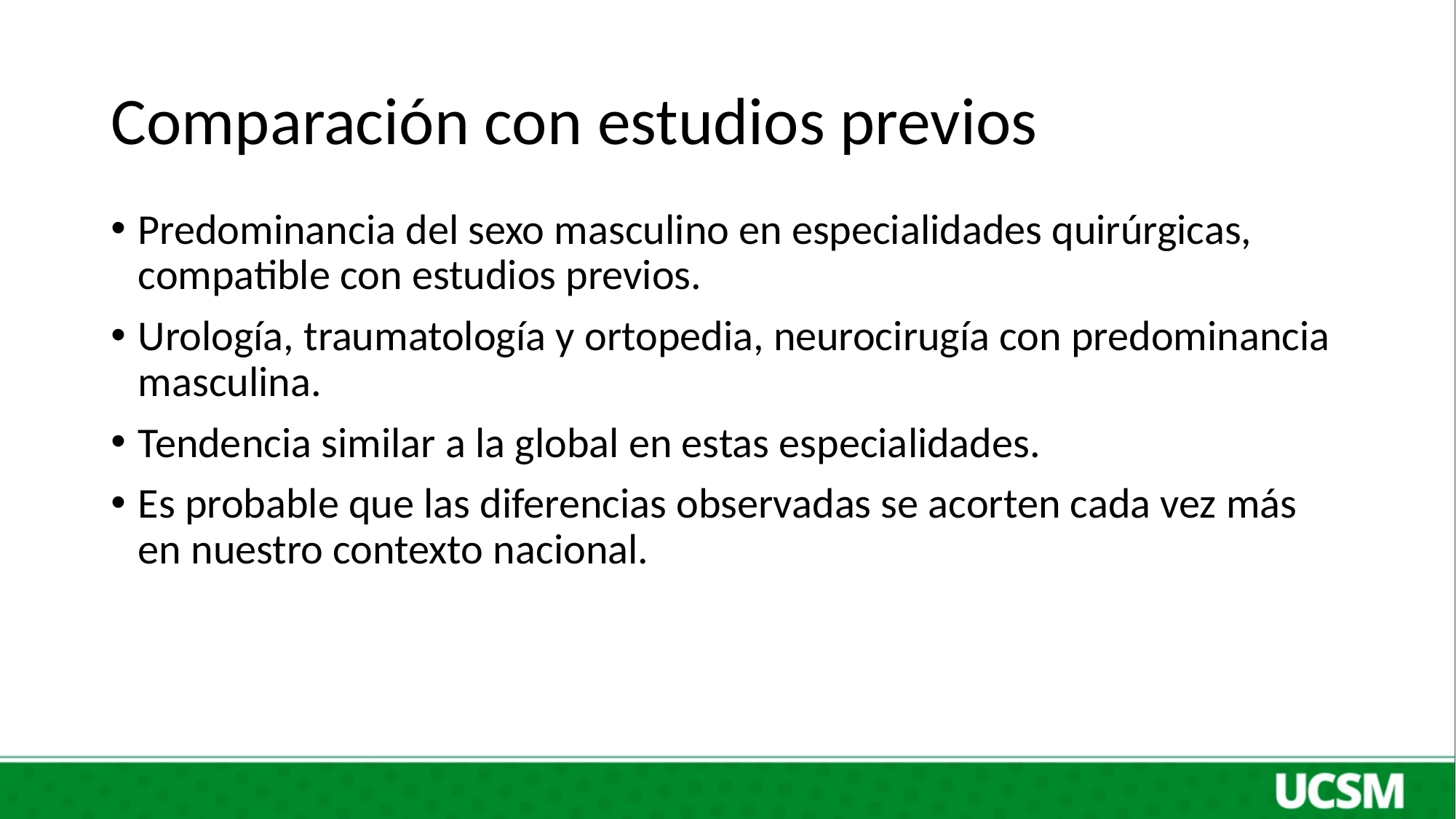

# Comparación con estudios previos
Predominancia del sexo masculino en especialidades quirúrgicas, compatible con estudios previos.
Urología, traumatología y ortopedia, neurocirugía con predominancia masculina.
Tendencia similar a la global en estas especialidades.
Es probable que las diferencias observadas se acorten cada vez más en nuestro contexto nacional.